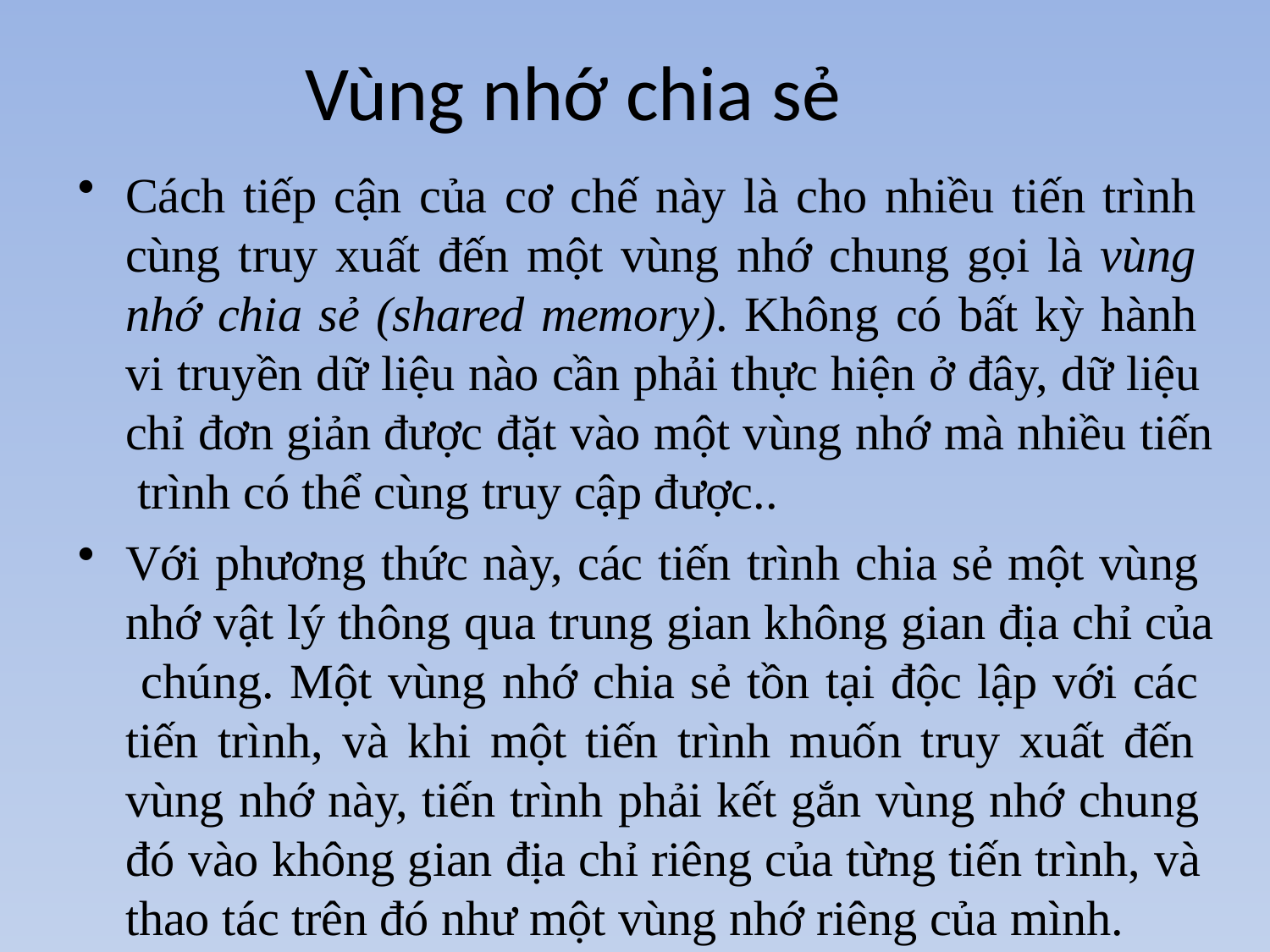

# Vùng nhớ chia sẻ
Cách tiếp cận của cơ chế này là cho nhiều tiến trình  cùng truy xuất đến một vùng nhớ chung gọi là vùng  nhớ chia sẻ (shared memory). Không có bất kỳ hành  vi truyền dữ liệu nào cần phải thực hiện ở đây, dữ liệu  chỉ đơn giản được đặt vào một vùng nhớ mà nhiều tiến  trình có thể cùng truy cập được..
Với phương thức này, các tiến trình chia sẻ một vùng  nhớ vật lý thông qua trung gian không gian địa chỉ của  chúng. Một vùng nhớ chia sẻ tồn tại độc lập với các  tiến trình, và khi một tiến trình muốn truy xuất đến  vùng nhớ này, tiến trình phải kết gắn vùng nhớ chung  đó vào không gian địa chỉ riêng của từng tiến trình, và  thao tác trên đó như một vùng nhớ riêng của mình.